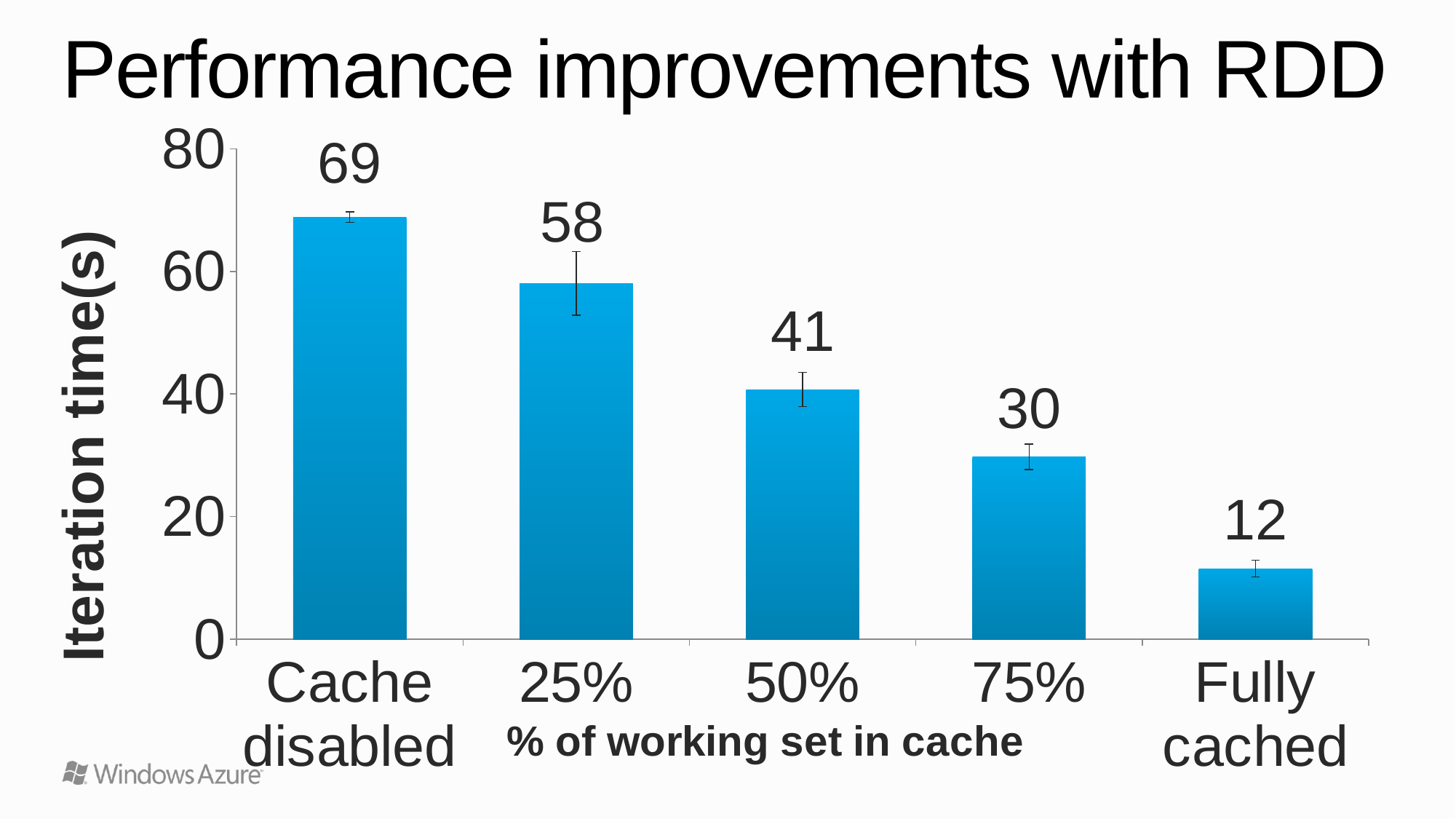

# Performance improvements with RDD

### Chart

| Category |  |
|---|---|
| Cache disabled | 68.8414059883334 |
| 25% | 58.06137502977777 |
| 50% | 40.74074024355554 |
| 75% | 29.74707779133333 |
| Fully cached | 11.53043190211111 |